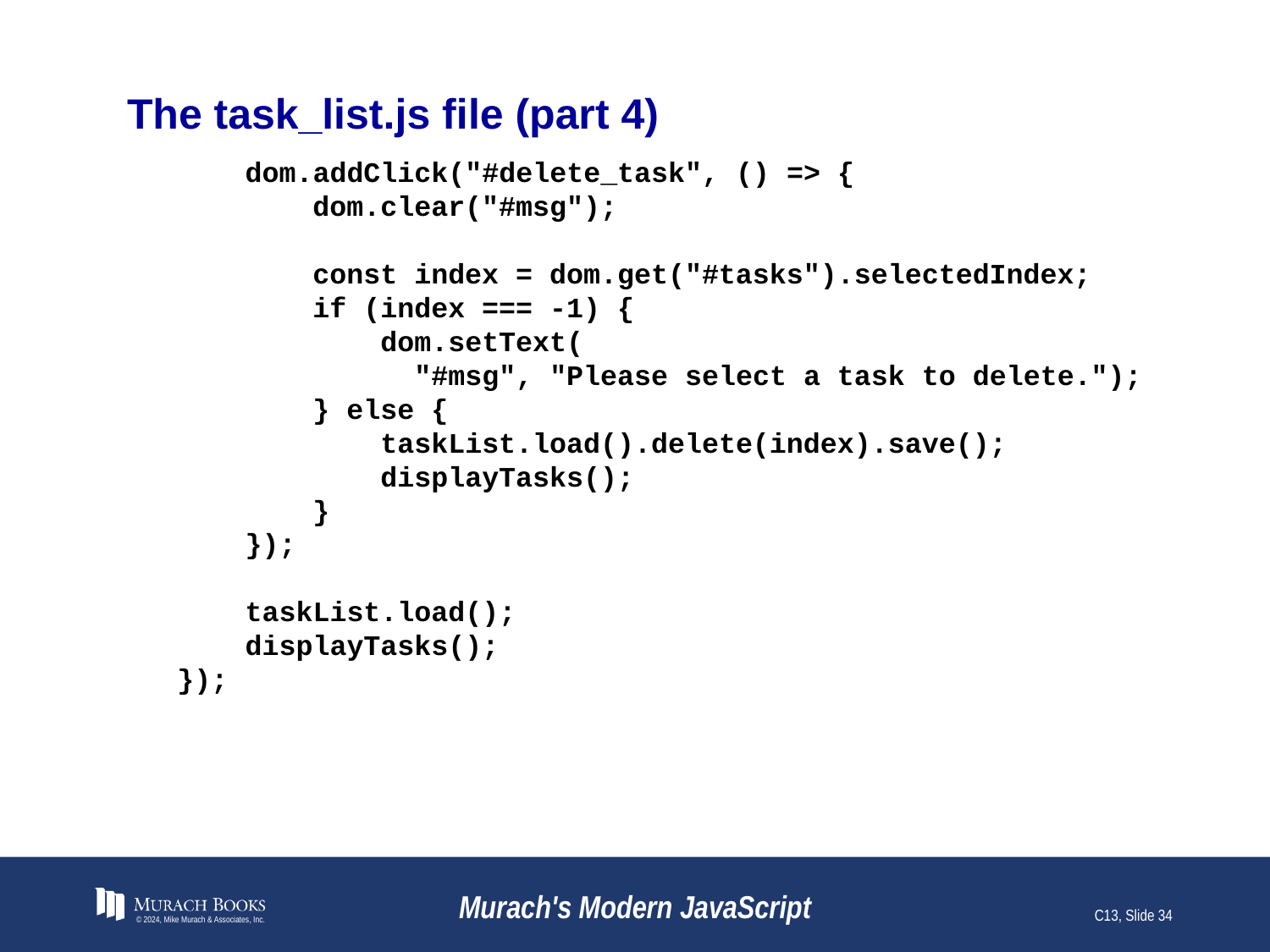

# The task_list.js file (part 4)
    dom.addClick("#delete_task", () => {
        dom.clear("#msg");

        const index = dom.get("#tasks").selectedIndex;
        if (index === -1) {
            dom.setText(
              "#msg", "Please select a task to delete.");
        } else {
            taskList.load().delete(index).save();
            displayTasks();
        }
    });

    taskList.load();
    displayTasks();
});
© 2024, Mike Murach & Associates, Inc.
Murach's Modern JavaScript

C13, Slide 34